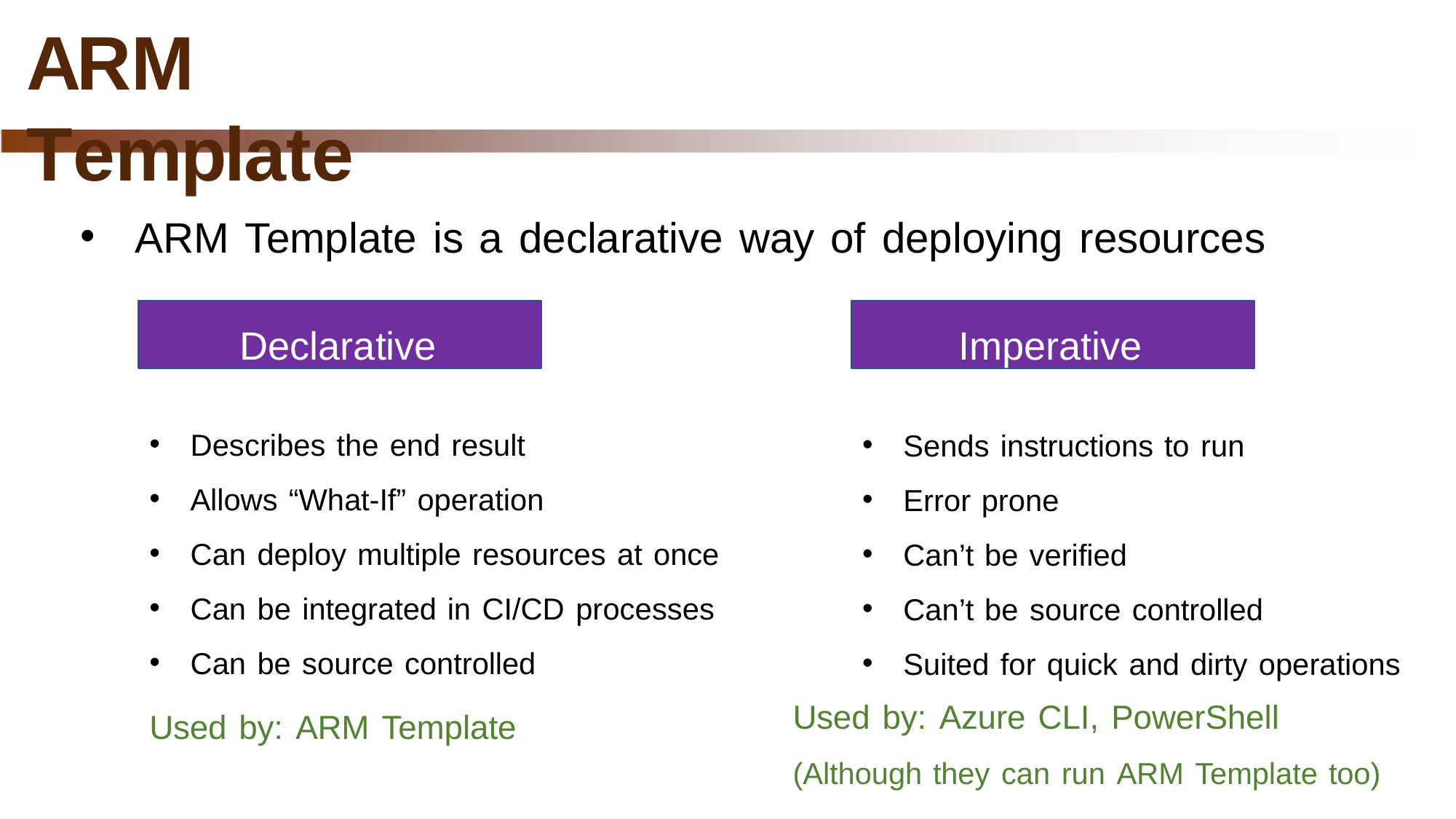

# ARM Template
ARM Template is a declarative way of deploying resources
Declarative
Imperative
Describes the end result
Allows “What-If” operation
Can deploy multiple resources at once
Can be integrated in CI/CD processes
Can be source controlled
Sends instructions to run
Error prone
Can’t be verified
Can’t be source controlled
Suited for quick and dirty operations
Used by: Azure CLI, PowerShell
(Although they can run ARM Template too)
Used by: ARM Template